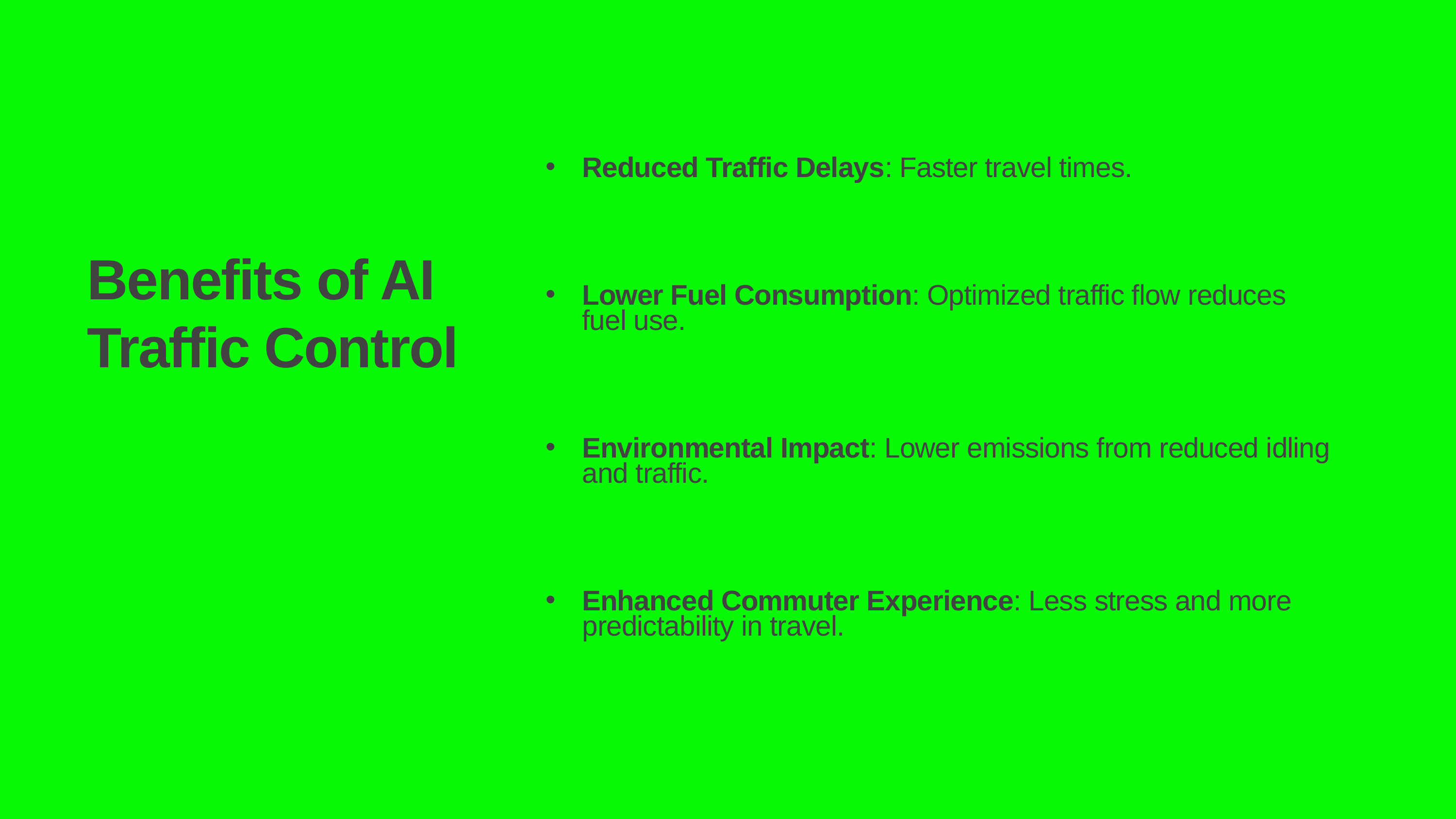

Reduced Traffic Delays: Faster travel times.

Lower Fuel Consumption: Optimized traffic flow reduces fuel use.

Environmental Impact: Lower emissions from reduced idling and traffic.

Enhanced Commuter Experience: Less stress and more predictability in travel.
Benefits of AI Traffic Control